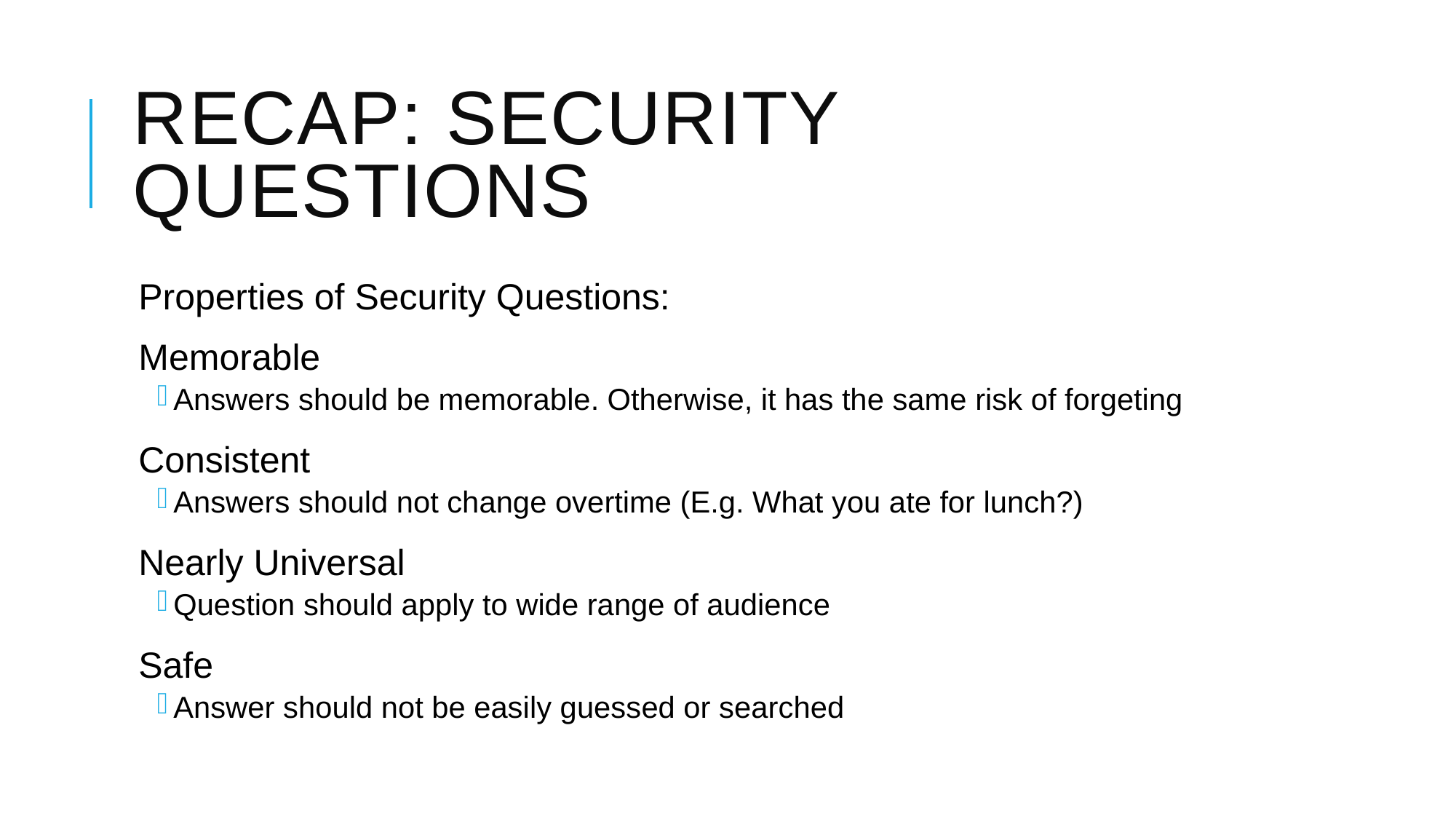

# Recap: security questions
Properties of Security Questions:
Memorable
Answers should be memorable. Otherwise, it has the same risk of forgeting
Consistent
Answers should not change overtime (E.g. What you ate for lunch?)
Nearly Universal
Question should apply to wide range of audience
Safe
Answer should not be easily guessed or searched